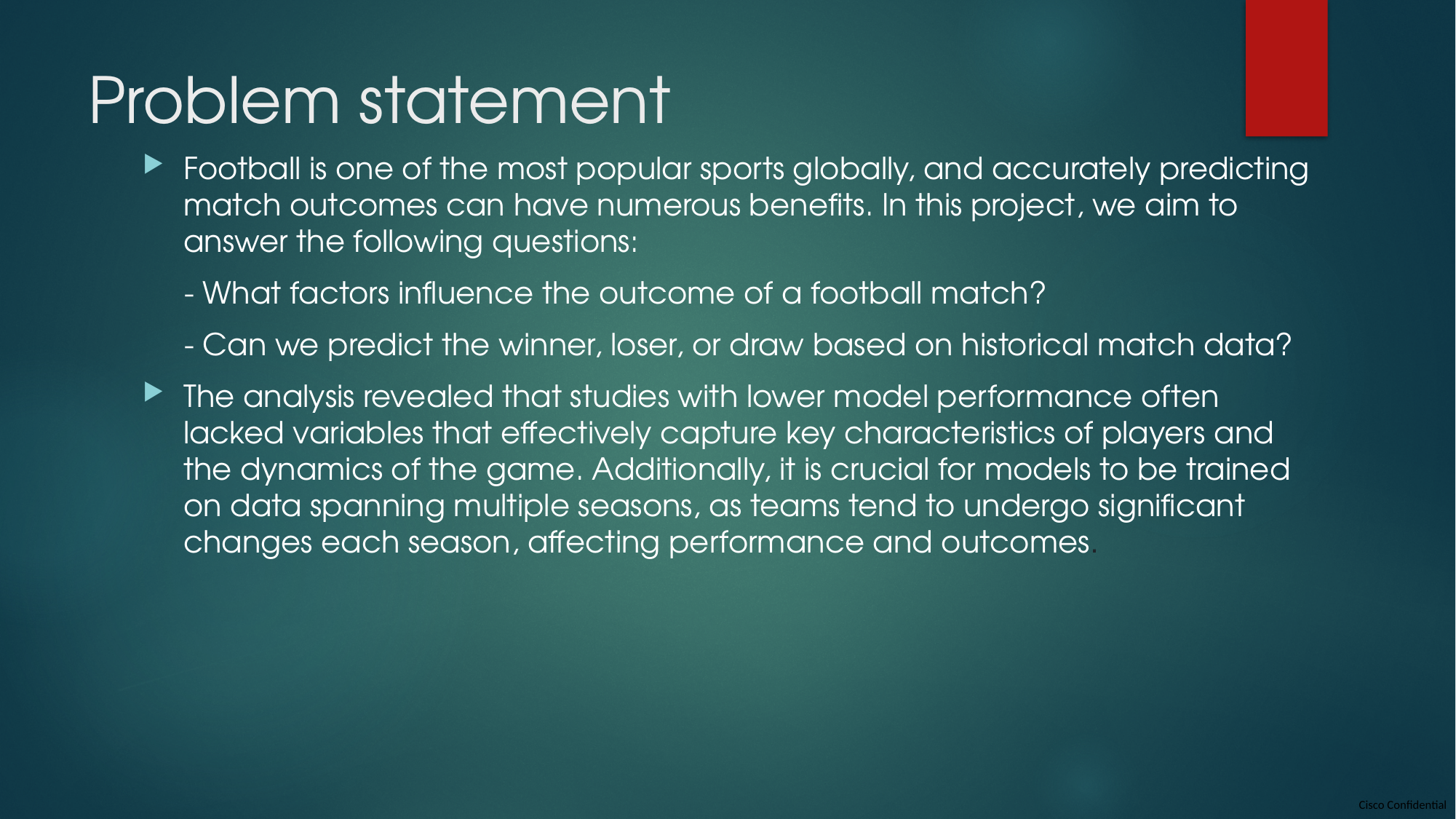

# Problem statement
Football is one of the most popular sports globally, and accurately predicting match outcomes can have numerous benefits. In this project, we aim to answer the following questions:
     - What factors influence the outcome of a football match?
     - Can we predict the winner, loser, or draw based on historical match data?
The analysis revealed that studies with lower model performance often lacked variables that effectively capture key characteristics of players and the dynamics of the game. Additionally, it is crucial for models to be trained on data spanning multiple seasons, as teams tend to undergo significant changes each season, affecting performance and outcomes.